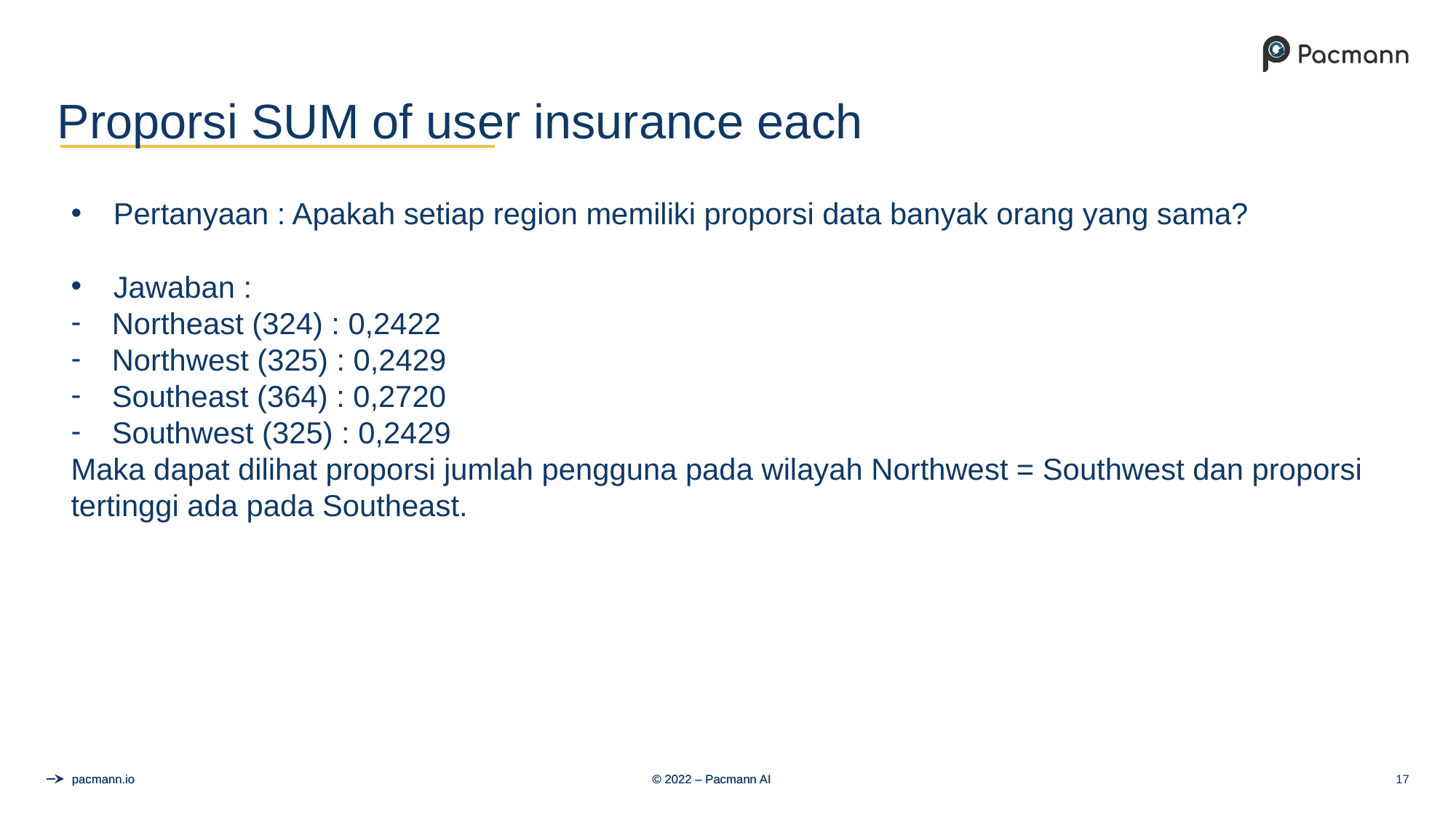

# Proporsi SUM of user insurance each
Pertanyaan : Apakah setiap region memiliki proporsi data banyak orang yang sama?

Jawaban :
Northeast (324) : 0,2422
Northwest (325) : 0,2429
Southeast (364) : 0,2720
Southwest (325) : 0,2429
Maka dapat dilihat proporsi jumlah pengguna pada wilayah Northwest = Southwest dan proporsi tertinggi ada pada Southeast.